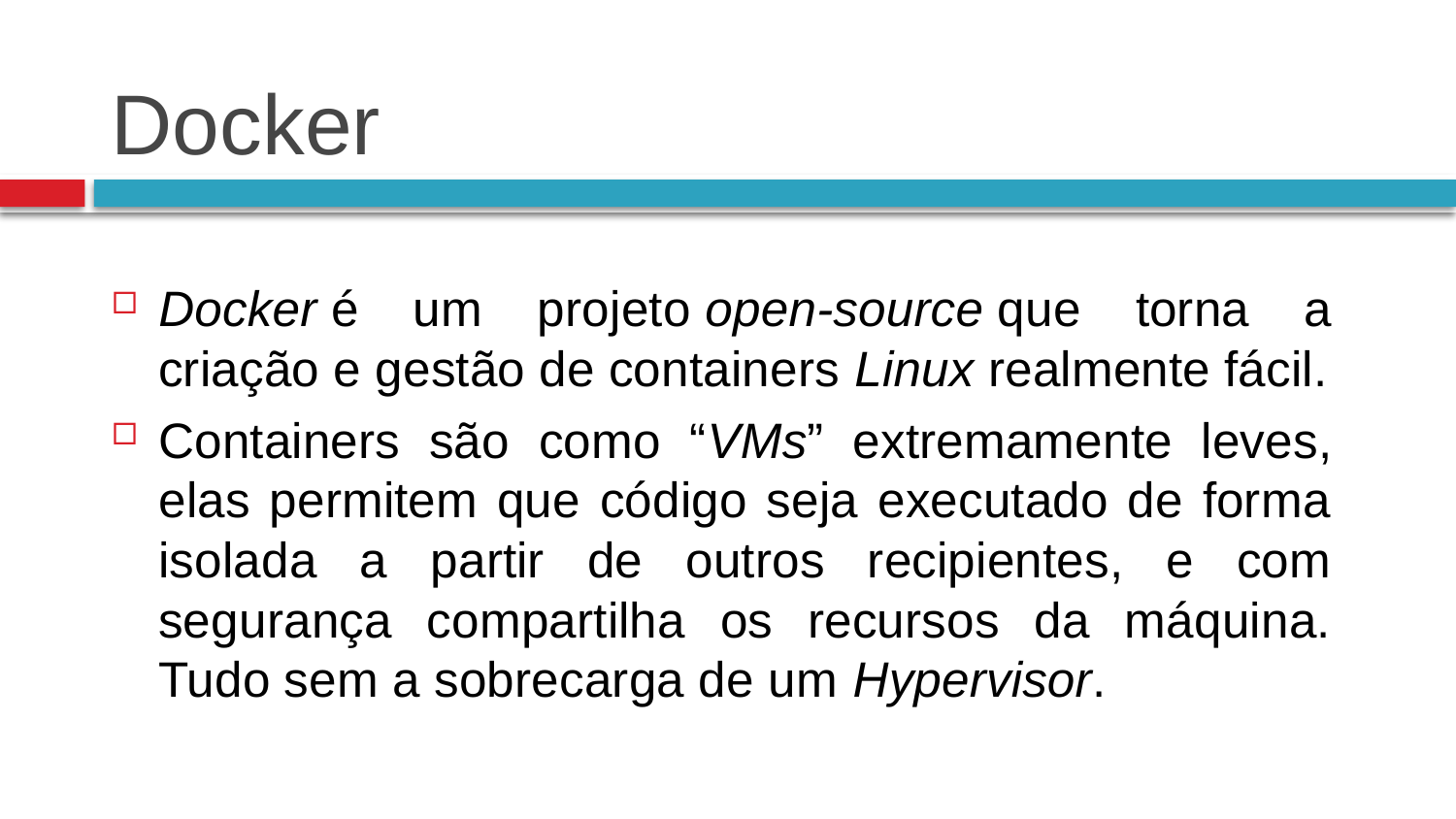

# Docker
Docker é um projeto open-source que torna a criação e gestão de containers Linux realmente fácil.
Containers são como “VMs” extremamente leves, elas permitem que código seja executado de forma isolada a partir de outros recipientes, e com segurança compartilha os recursos da máquina. Tudo sem a sobrecarga de um Hypervisor.